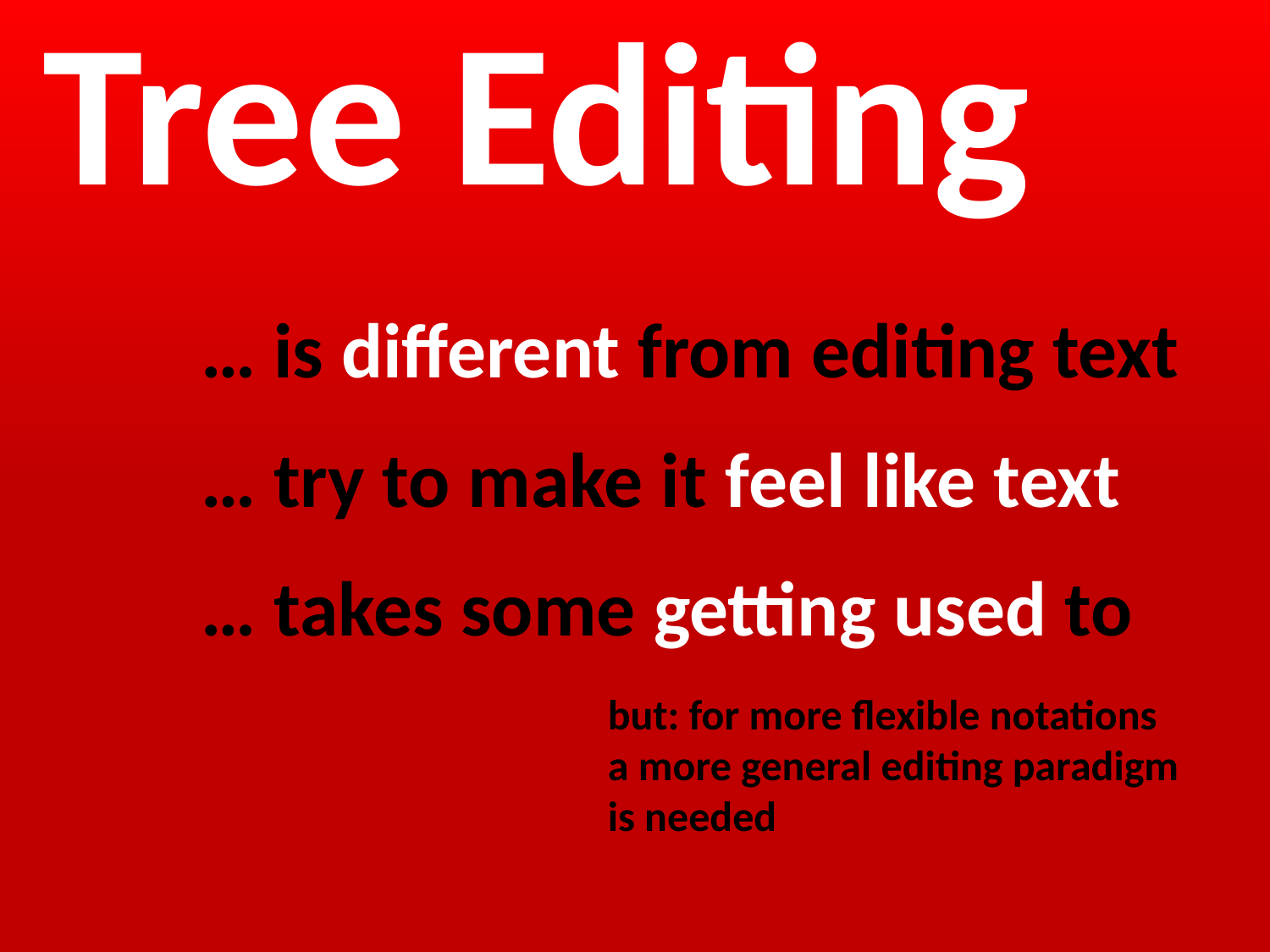

Tree Editing
… is different from editing text
… try to make it feel like text
… takes some getting used to
but: for more flexible notations
a more general editing paradigm
is needed